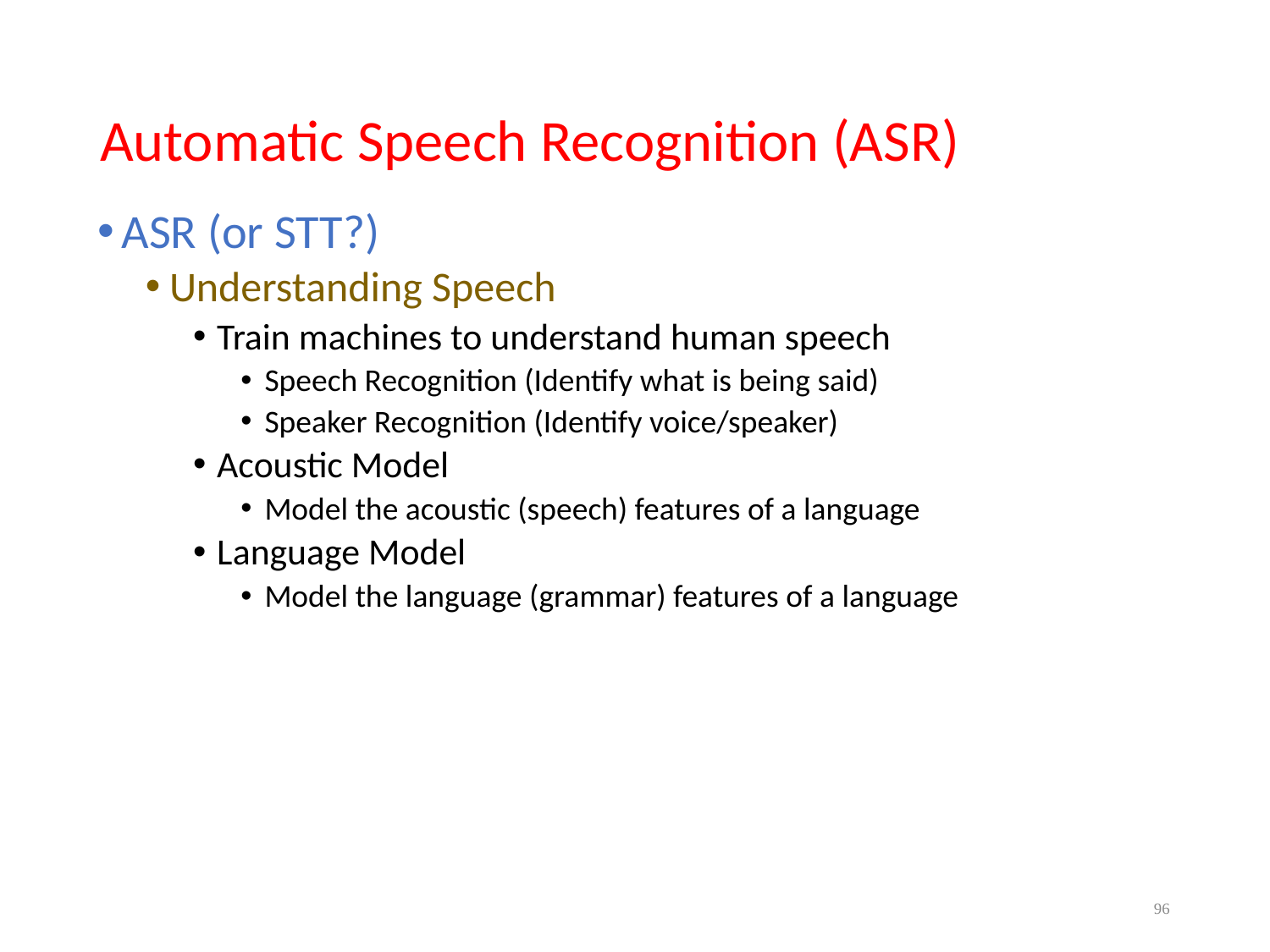

# Automatic Speech Recognition (ASR)
ASR (or STT?)
Understanding Speech
Train machines to understand human speech
Speech Recognition (Identify what is being said)
Speaker Recognition (Identify voice/speaker)
Acoustic Model
Model the acoustic (speech) features of a language
Language Model
Model the language (grammar) features of a language
96